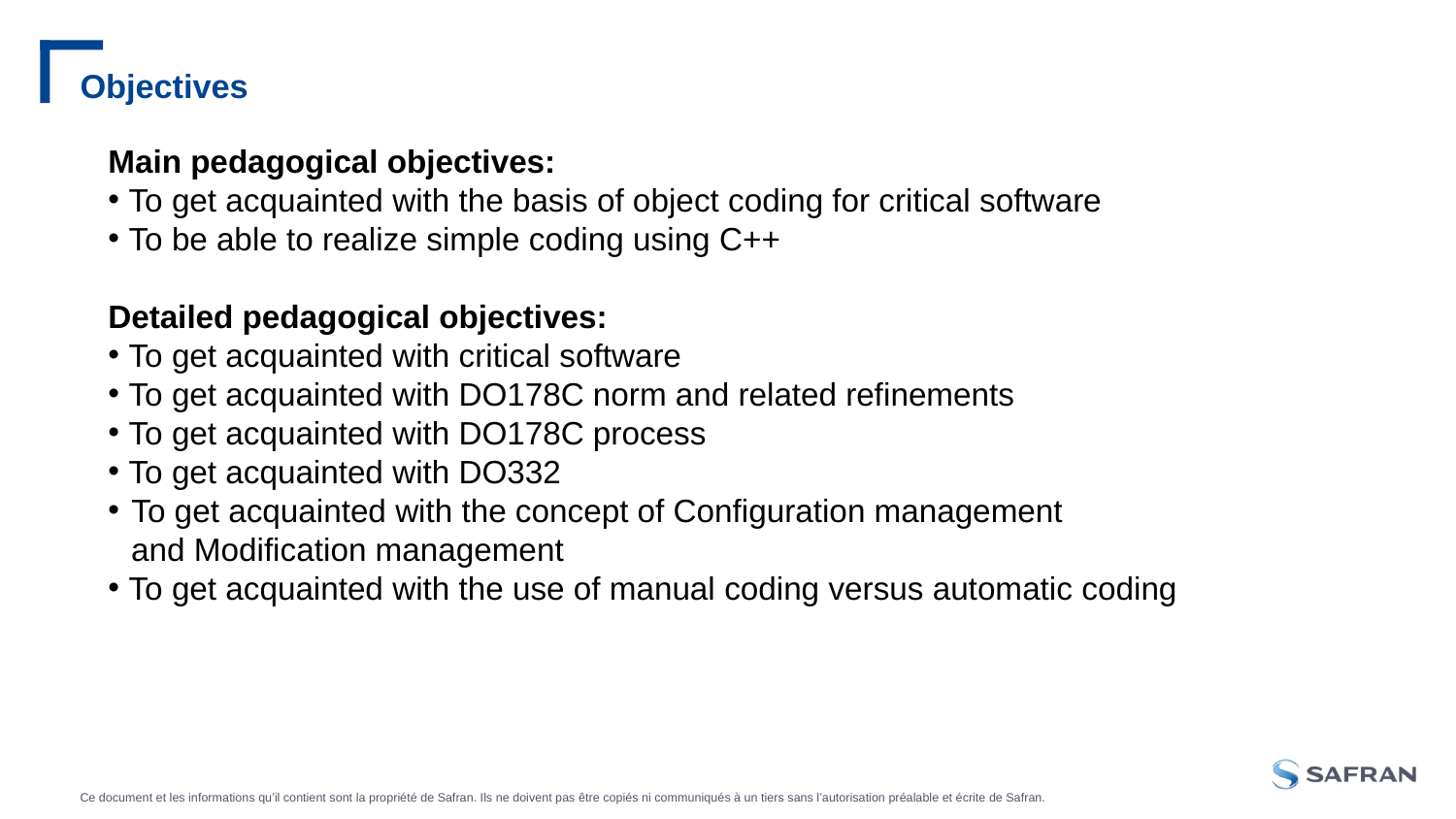

# Objectives
Main pedagogical objectives:
 To get acquainted with the basis of object coding for critical software
 To be able to realize simple coding using C++

Detailed pedagogical objectives:
 To get acquainted with critical software
 To get acquainted with DO178C norm and related refinements
 To get acquainted with DO178C process
 To get acquainted with DO332
 To get acquainted with the concept of Configuration management
 and Modification management
 To get acquainted with the use of manual coding versus automatic coding